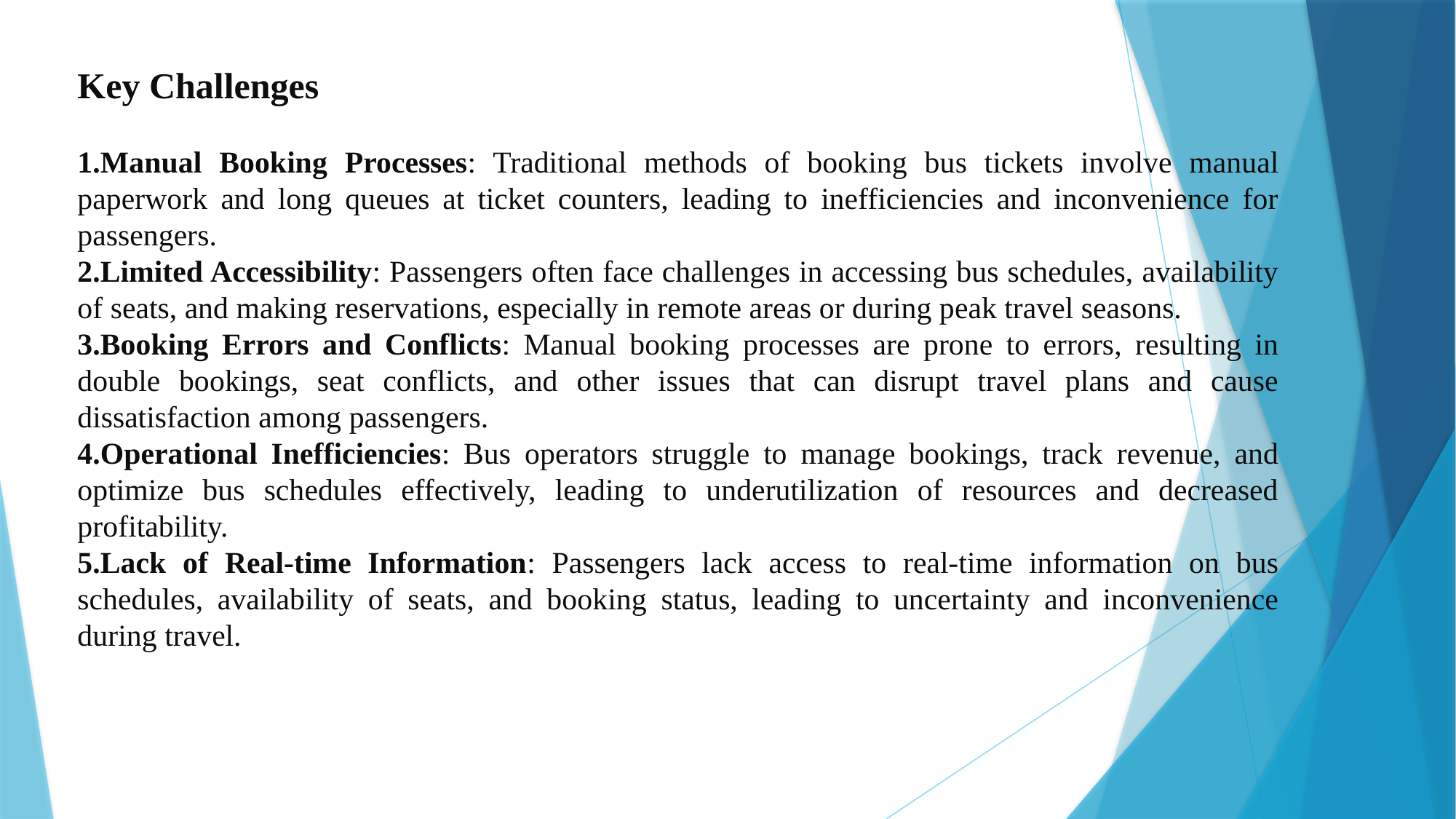

Key Challenges

Manual Booking Processes: Traditional methods of booking bus tickets involve manual paperwork and long queues at ticket counters, leading to inefficiencies and inconvenience for passengers.
Limited Accessibility: Passengers often face challenges in accessing bus schedules, availability of seats, and making reservations, especially in remote areas or during peak travel seasons.
Booking Errors and Conflicts: Manual booking processes are prone to errors, resulting in double bookings, seat conflicts, and other issues that can disrupt travel plans and cause dissatisfaction among passengers.
Operational Inefficiencies: Bus operators struggle to manage bookings, track revenue, and optimize bus schedules effectively, leading to underutilization of resources and decreased profitability.
Lack of Real-time Information: Passengers lack access to real-time information on bus schedules, availability of seats, and booking status, leading to uncertainty and inconvenience during travel.